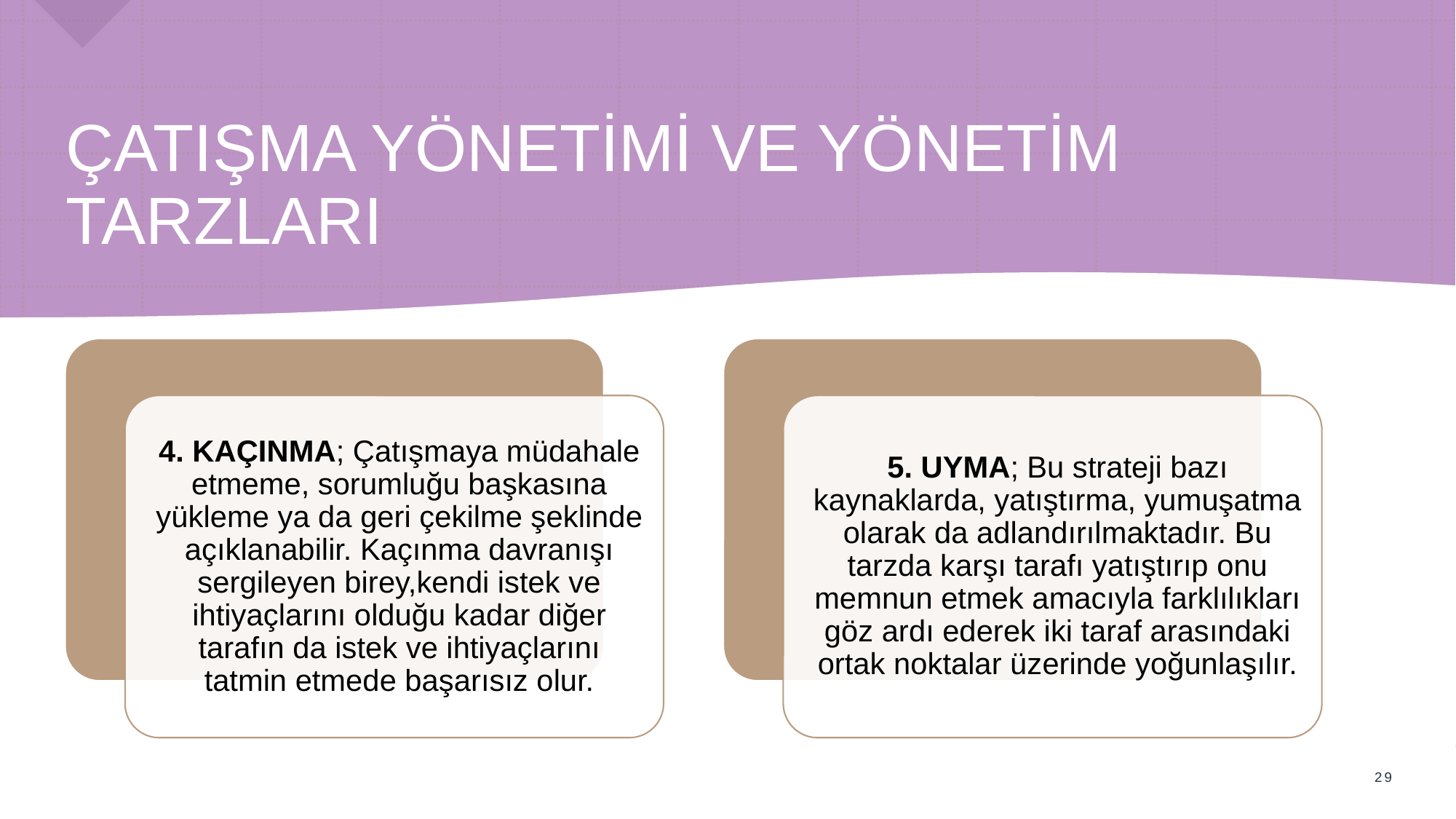

ÇATIŞMA YÖNETİMİ VE YÖNETİM TARZLARI

4. KAÇINMA; Çatışmaya müdahale etmeme, sorumluğu başkasına yükleme ya da geri çekilme şeklinde açıklanabilir. Kaçınma davranışı sergileyen birey,kendi istek ve ihtiyaçlarını olduğu kadar diğer tarafın da istek ve ihtiyaçlarını tatmin etmede başarısız olur.
5. UYMA; Bu strateji bazı kaynaklarda, yatıştırma, yumuşatma olarak da adlandırılmaktadır. Bu tarzda karşı tarafı yatıştırıp onu memnun etmek amacıyla farklılıkları göz ardı ederek iki taraf arasındaki ortak noktalar üzerinde yoğunlaşılır.

29